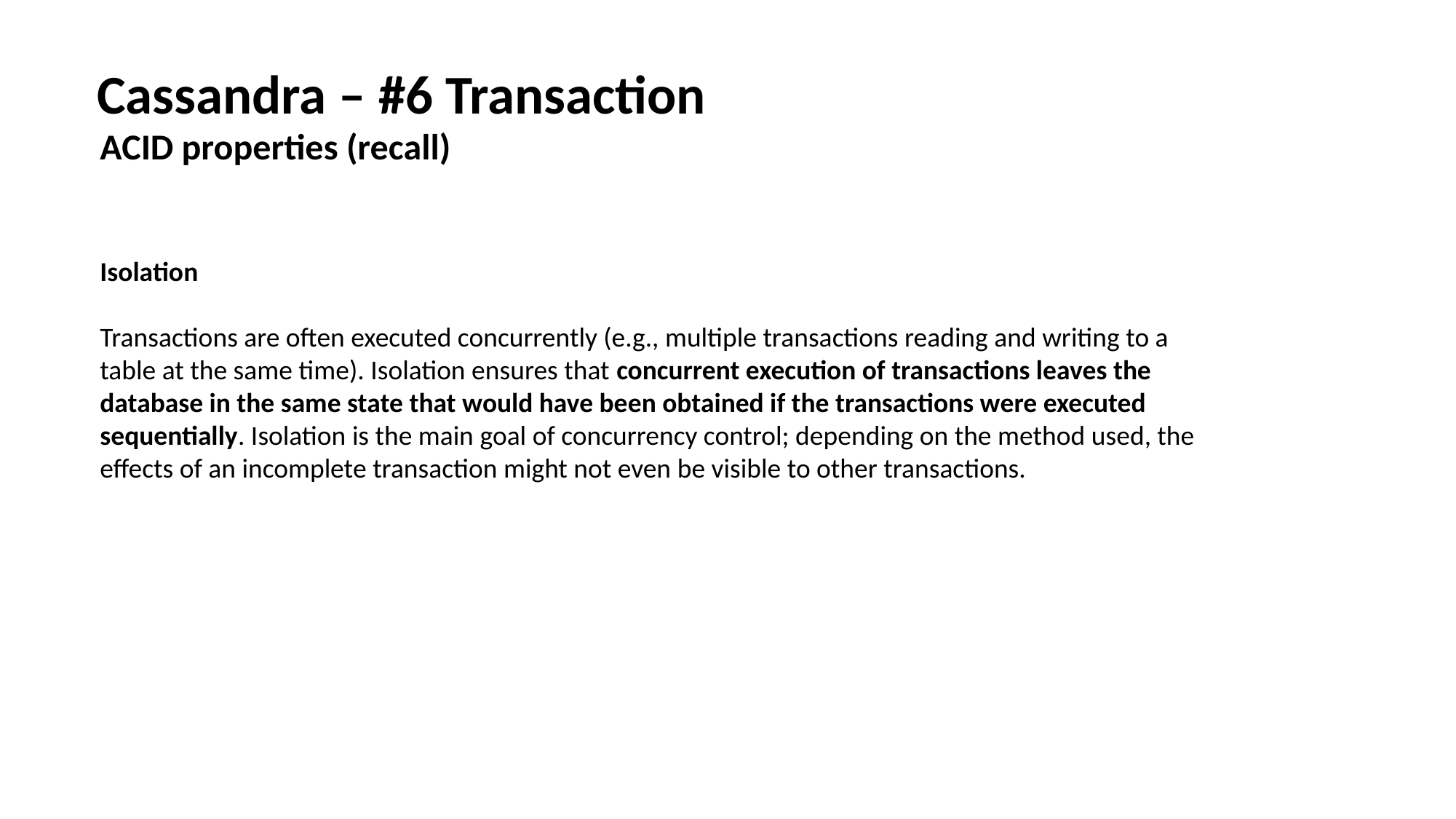

Cassandra – #6 Transaction
ACID properties (recall)
Isolation

Transactions are often executed concurrently (e.g., multiple transactions reading and writing to a table at the same time). Isolation ensures that concurrent execution of transactions leaves the database in the same state that would have been obtained if the transactions were executed sequentially. Isolation is the main goal of concurrency control; depending on the method used, the effects of an incomplete transaction might not even be visible to other transactions.